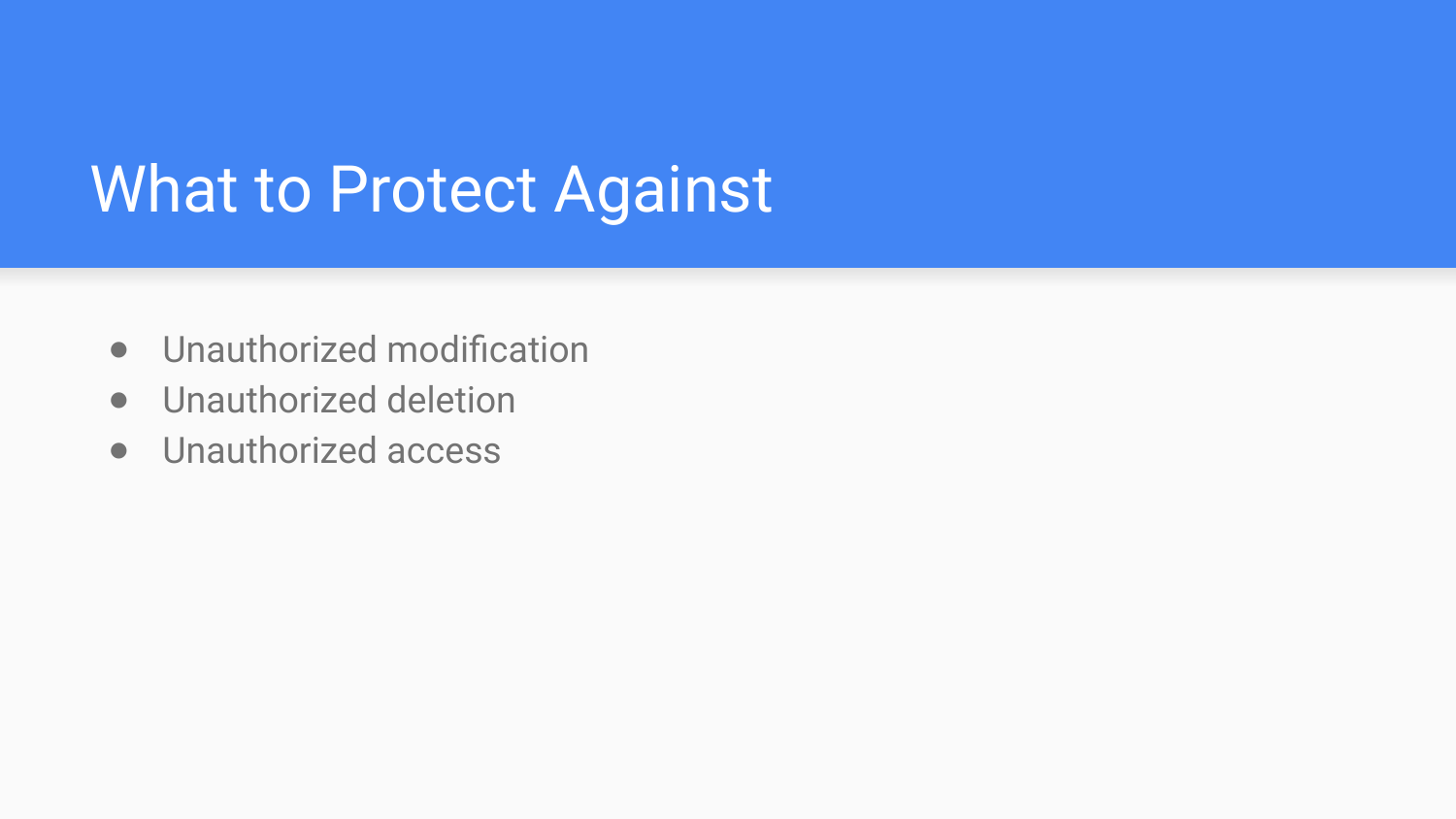

# What to Protect Against
Unauthorized modification
Unauthorized deletion
Unauthorized access